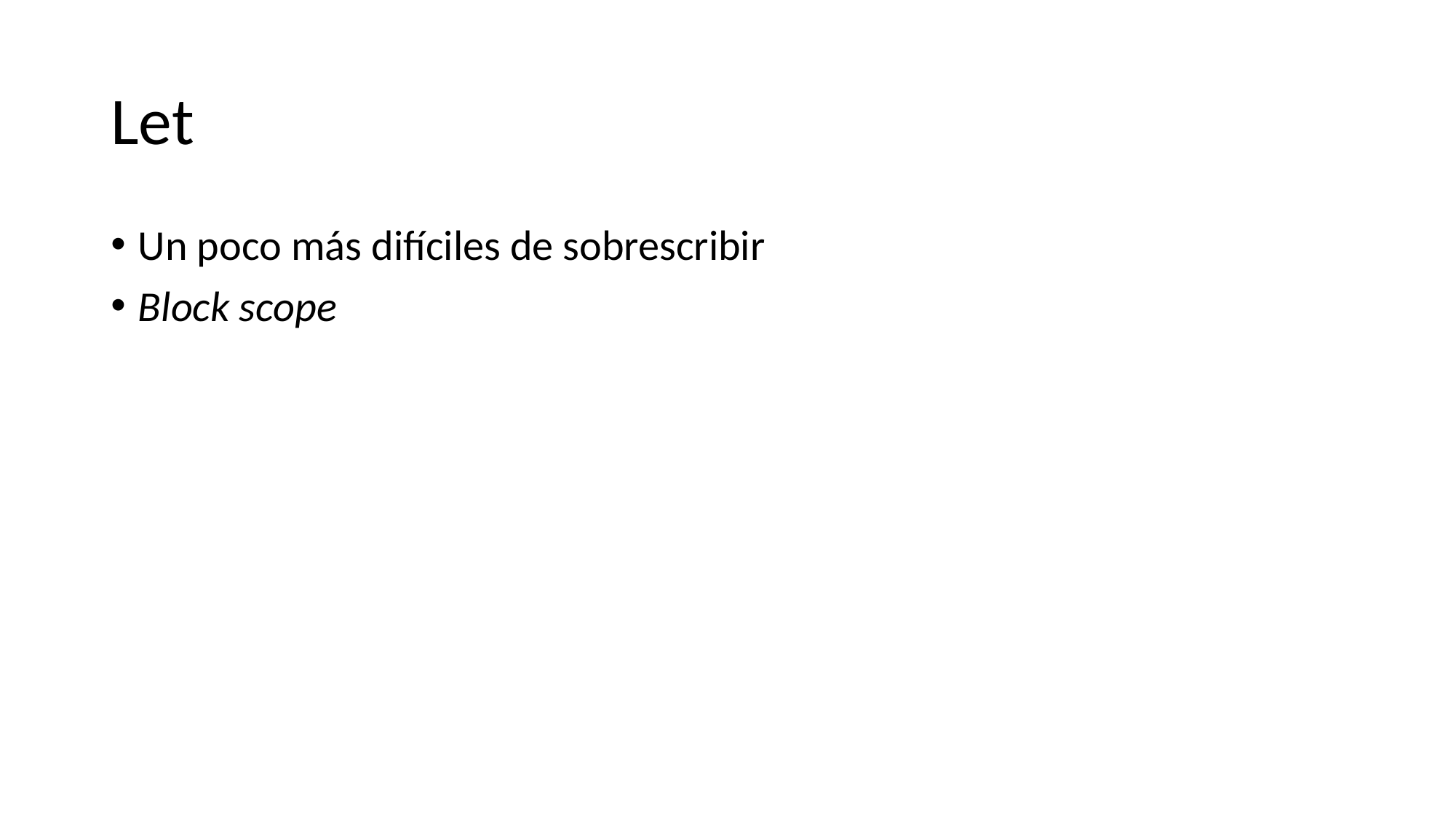

# Let
Un poco más difíciles de sobrescribir
Block scope